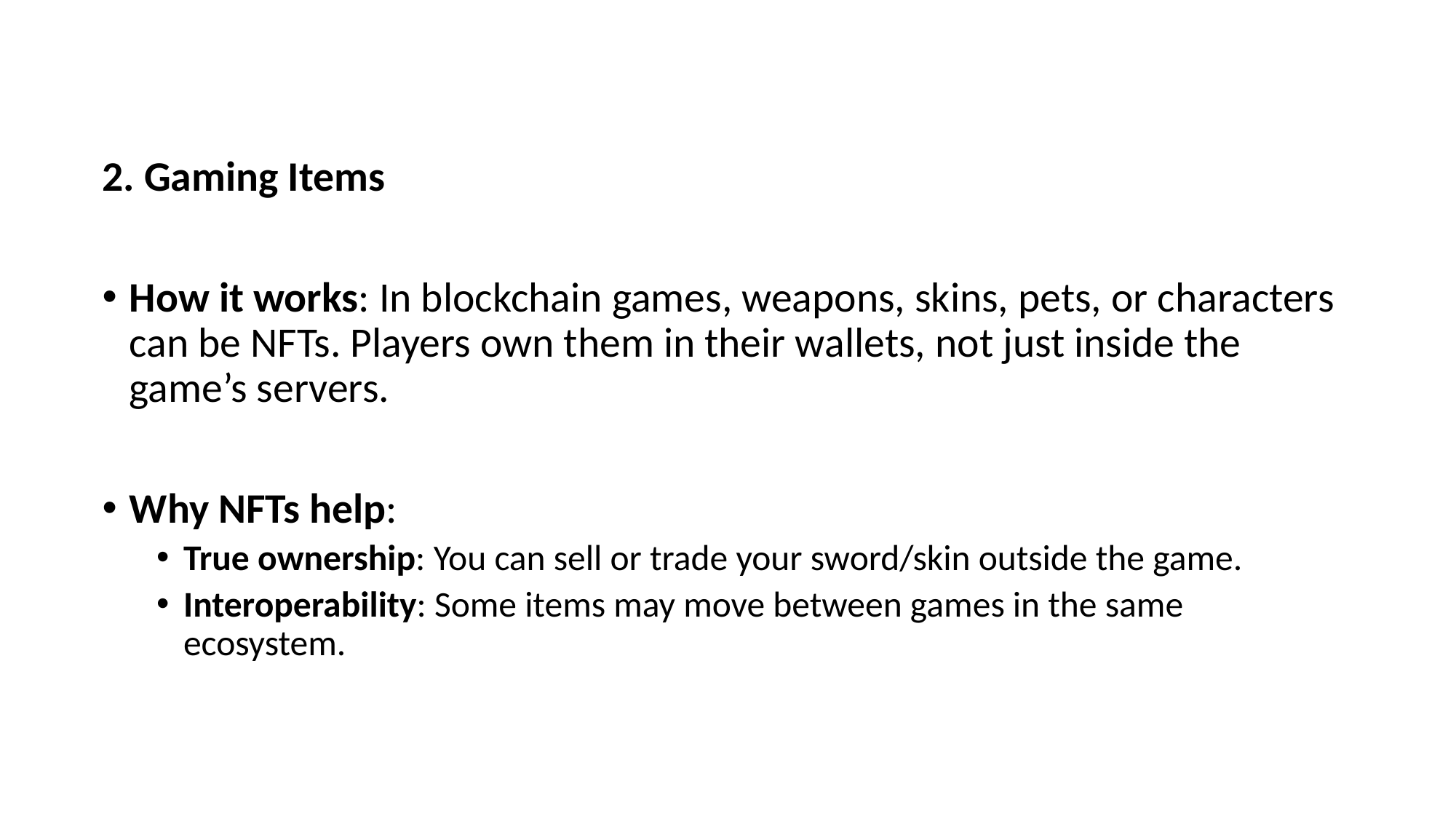

2. Gaming Items

How it works: In blockchain games, weapons, skins, pets, or characters can be NFTs. Players own them in their wallets, not just inside the game’s servers.

Why NFTs help:
True ownership: You can sell or trade your sword/skin outside the game.
Interoperability: Some items may move between games in the same ecosystem.